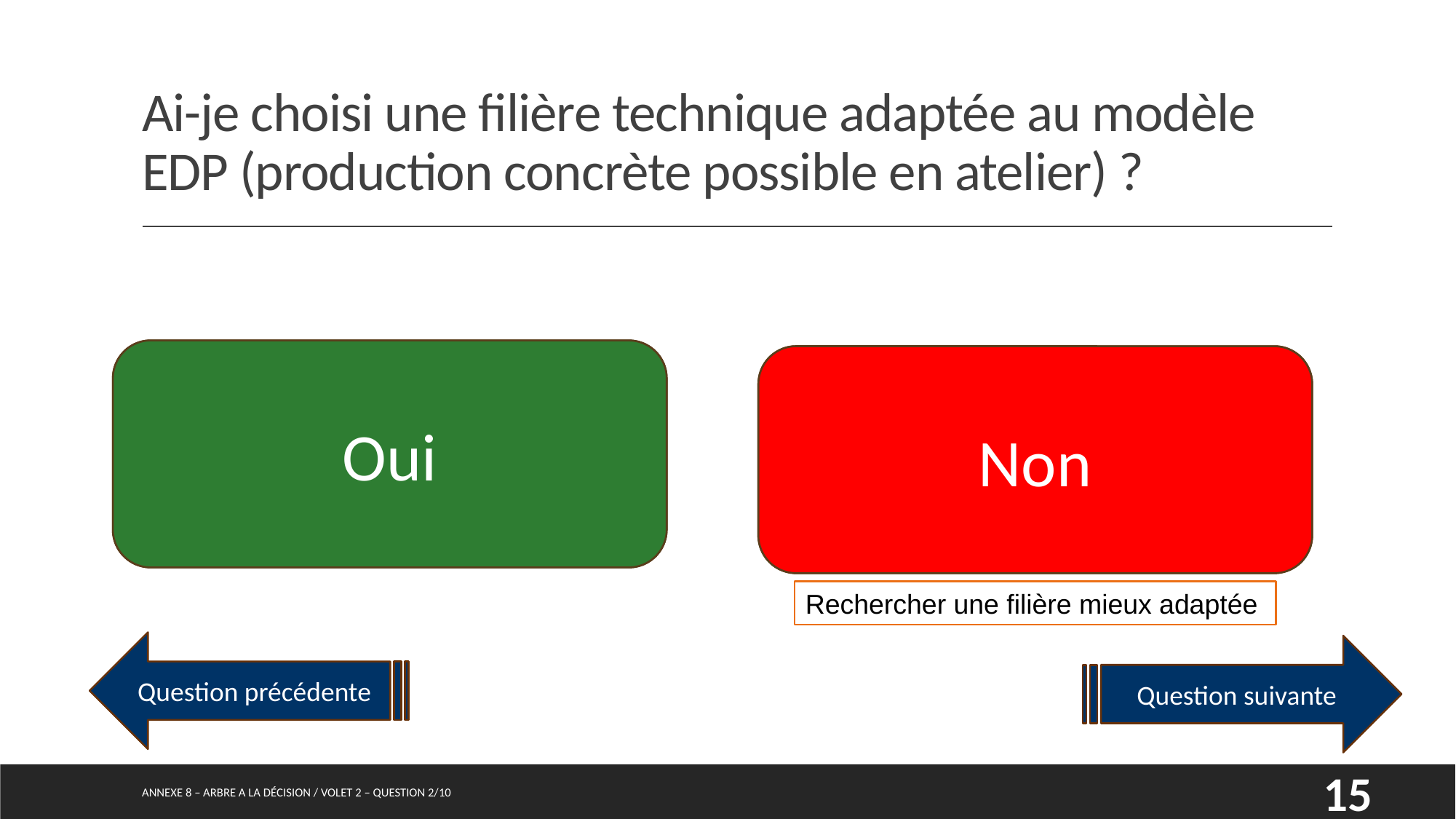

# Ai-je choisi une filière technique adaptée au modèle EDP (production concrète possible en atelier) ?
Oui
Oui
Non
Non
Rechercher une filière mieux adaptée
Question précédente
Question suivante
Annexe 8 – arbre a la décision / Volet 2 – Question 2/10
15